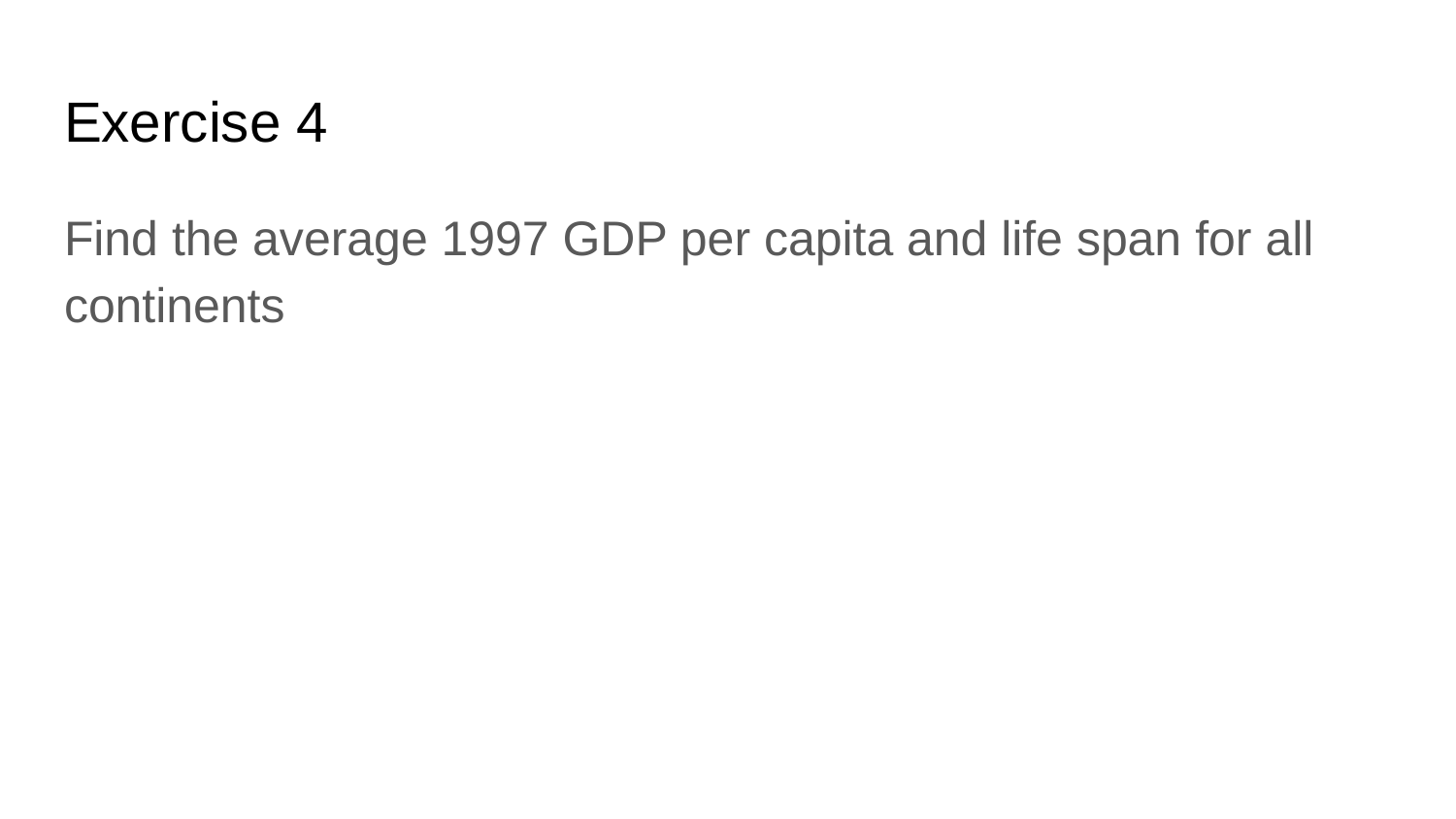

# Exercise 4
Find the average 1997 GDP per capita and life span for all continents